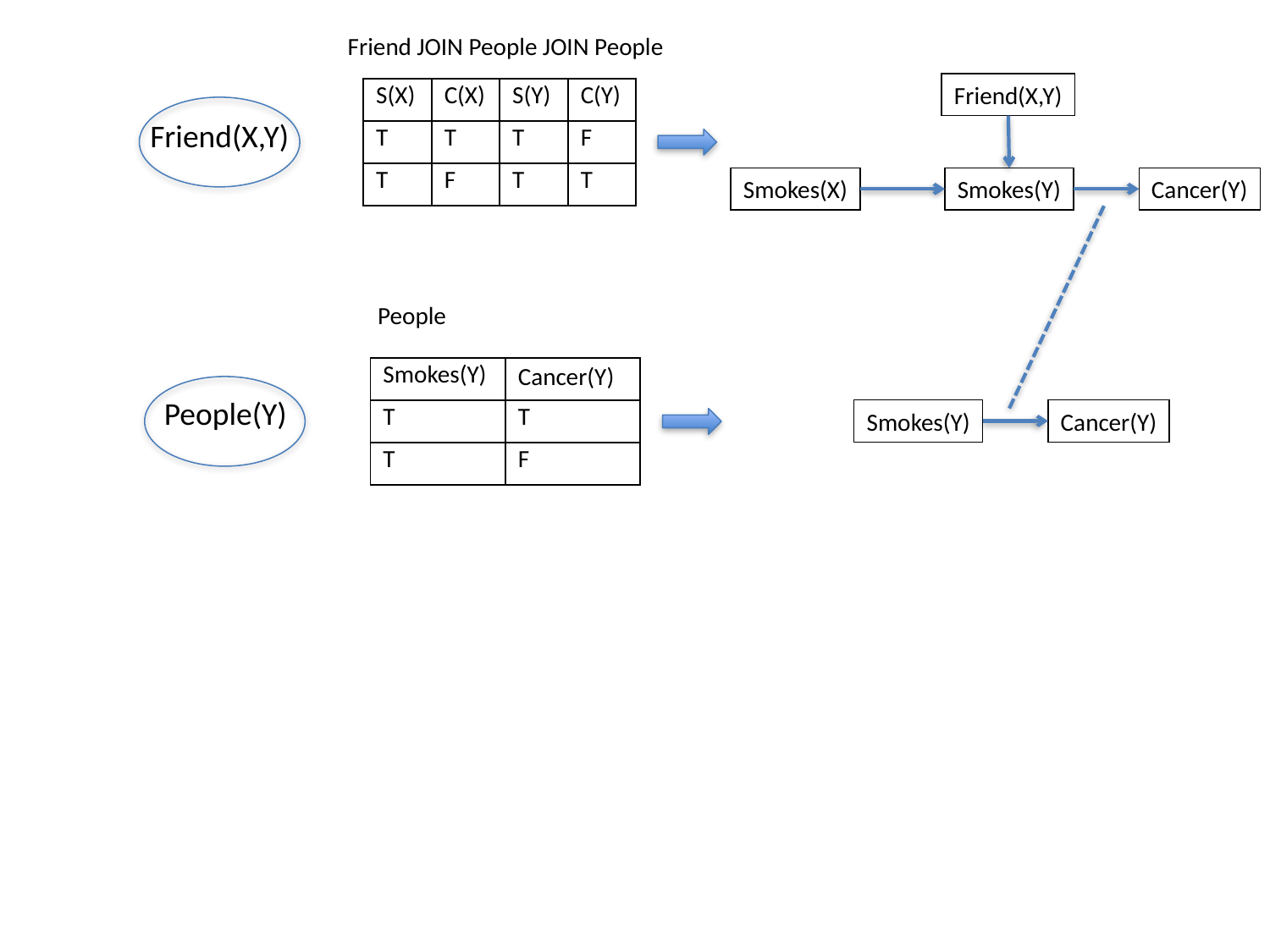

Friend JOIN People JOIN People
Friend(X,Y)
Smokes(X)
Smokes(Y)
Cancer(Y)
| S(X) | C(X) | S(Y) | C(Y) |
| --- | --- | --- | --- |
| T | T | T | F |
| T | F | T | T |

Friend(X,Y)

People
| Smokes(Y) | Cancer(Y) |
| --- | --- |
| T | T |
| T | F |

People(Y)
Smokes(Y)
Cancer(Y)